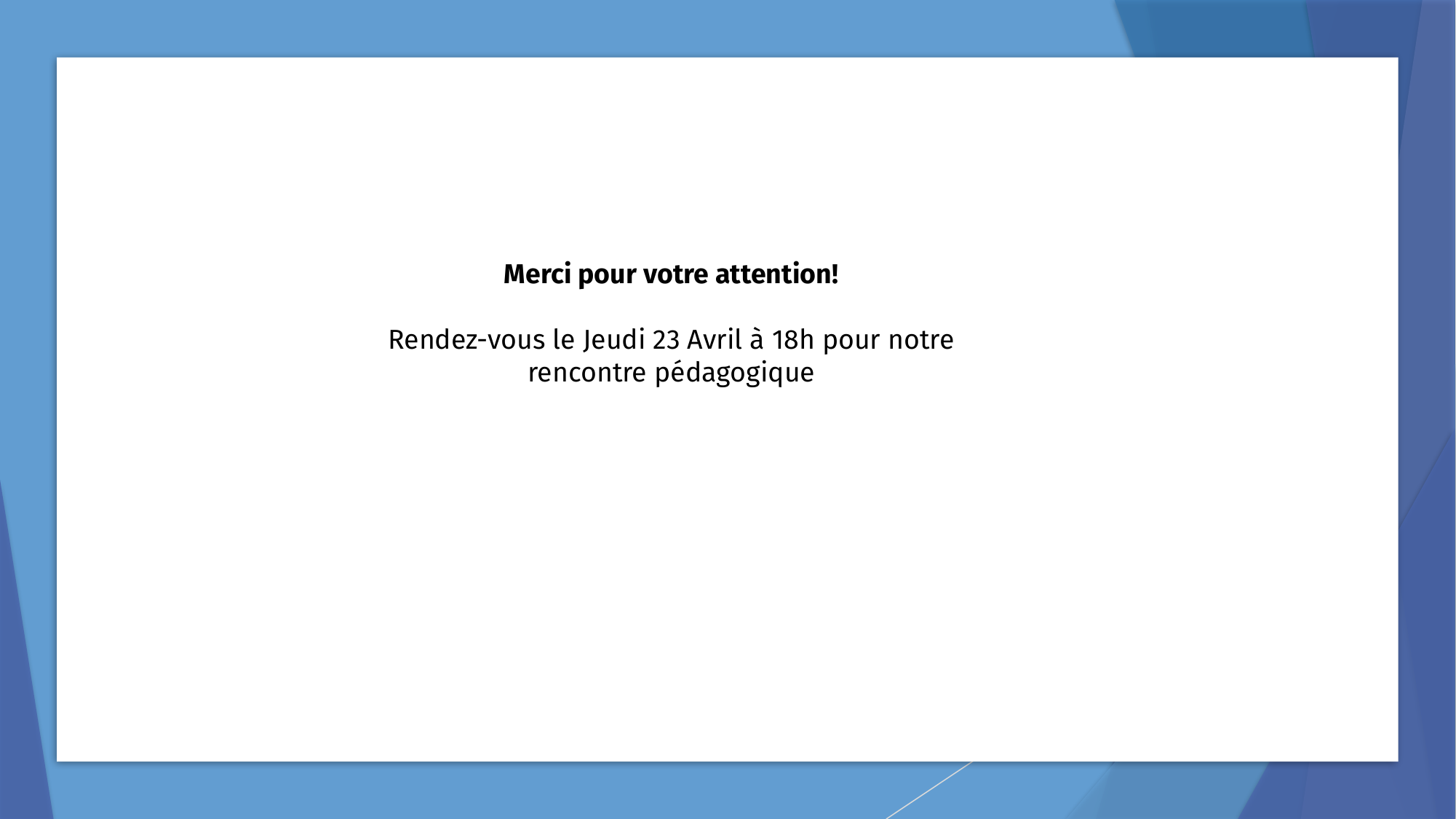

Merci
Merci pour votre attention!

Rendez-vous le Jeudi 23 Avril à 18h pour notre rencontre pédagogique
20